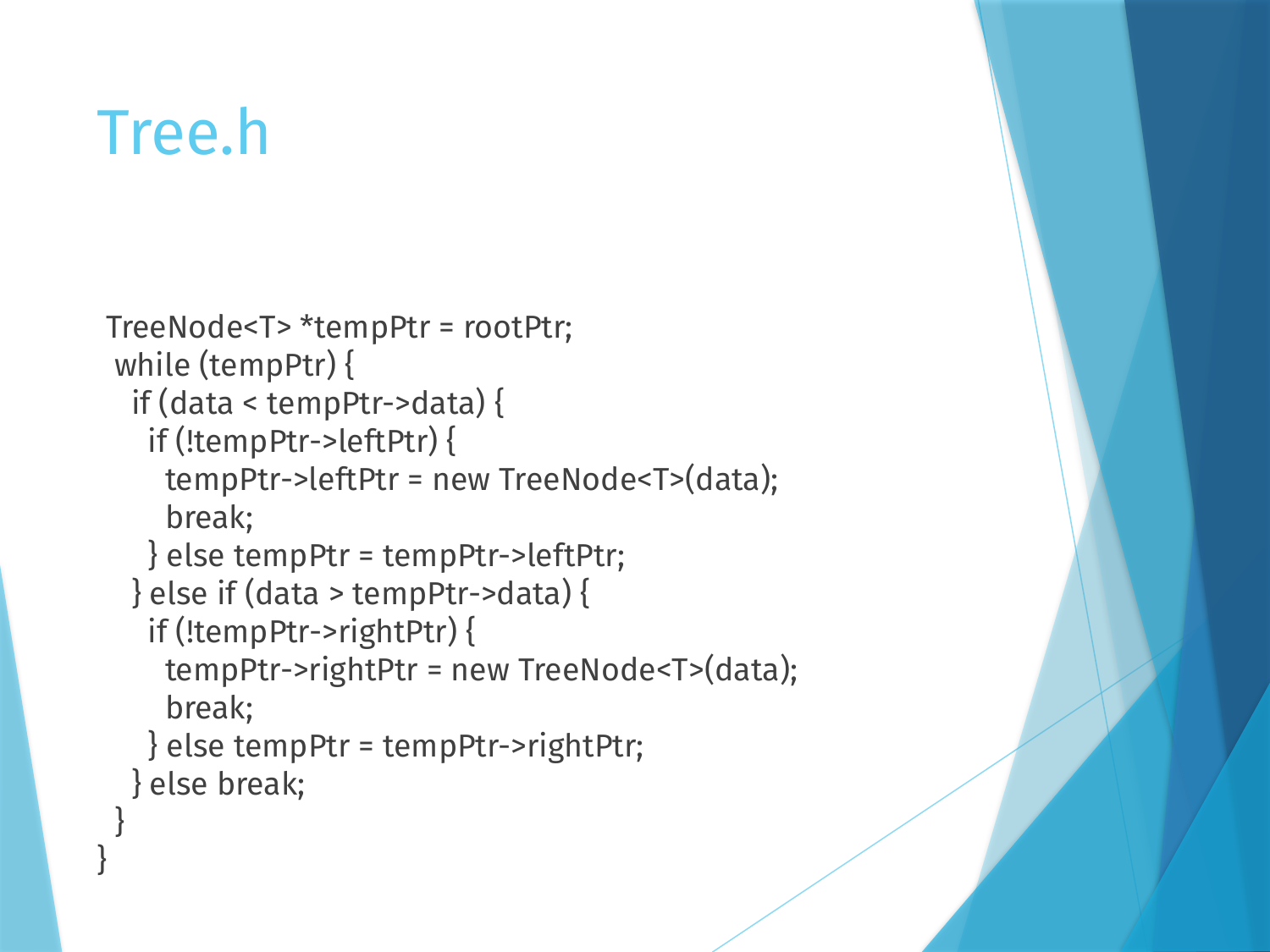

# Tree.h
 TreeNode<T> *tempPtr = rootPtr;
  while (tempPtr) {
    if (data < tempPtr->data) {
      if (!tempPtr->leftPtr) {
        tempPtr->leftPtr = new TreeNode<T>(data);
        break;
      } else tempPtr = tempPtr->leftPtr;
    } else if (data > tempPtr->data) {
      if (!tempPtr->rightPtr) {
        tempPtr->rightPtr = new TreeNode<T>(data);
        break;
      } else tempPtr = tempPtr->rightPtr;
    } else break;
  }
}